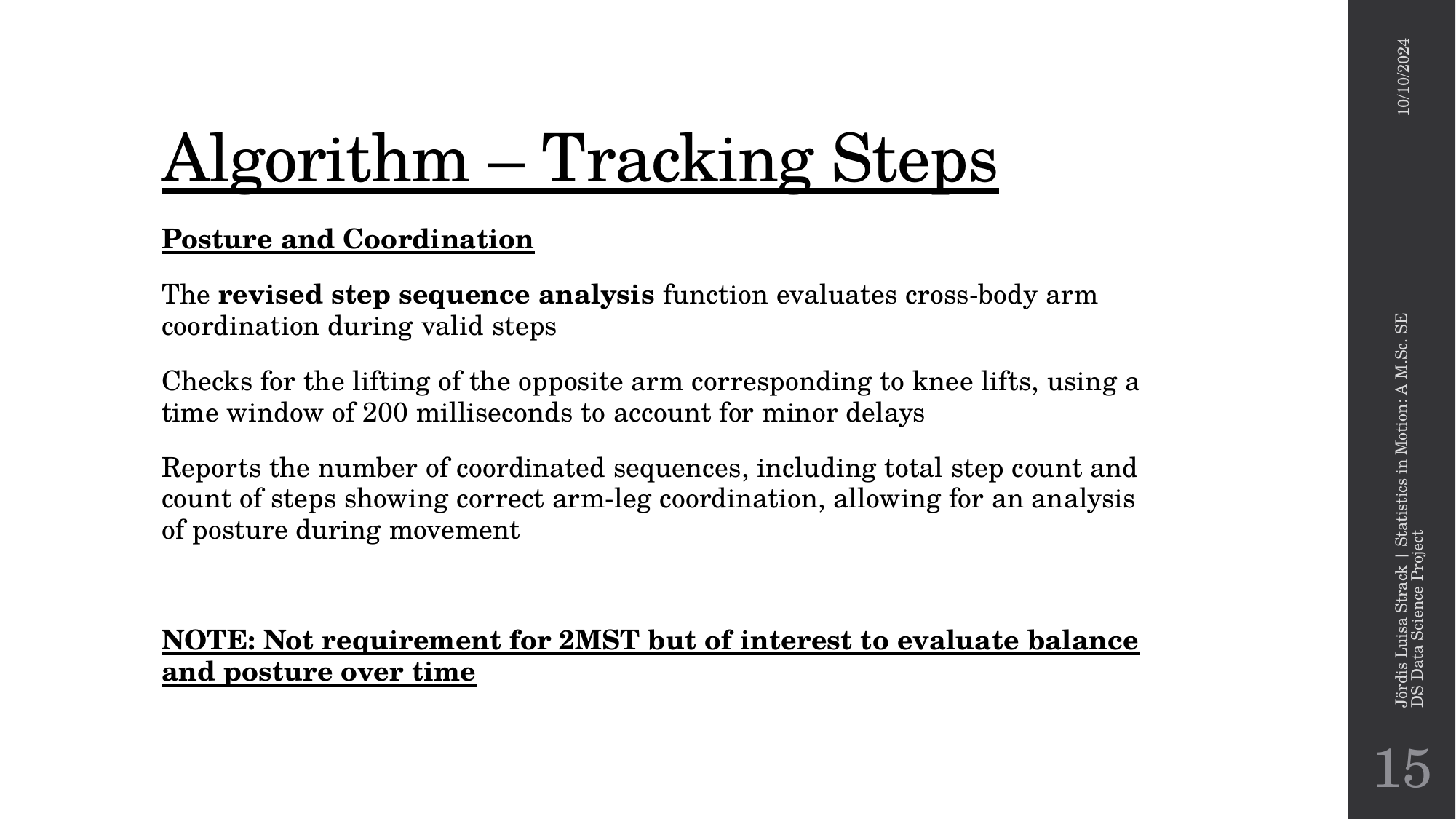

# Algorithm – Tracking Steps
10/10/2024
Posture and Coordination
The revised step sequence analysis function evaluates cross-body arm coordination during valid steps
Checks for the lifting of the opposite arm corresponding to knee lifts, using a time window of 200 milliseconds to account for minor delays
Reports the number of coordinated sequences, including total step count and count of steps showing correct arm-leg coordination, allowing for an analysis of posture during movement

NOTE: Not requirement for 2MST but of interest to evaluate balance and posture over time
Jördis Luisa Strack | Statistics in Motion: A M.Sc. SEDS Data Science Project
15